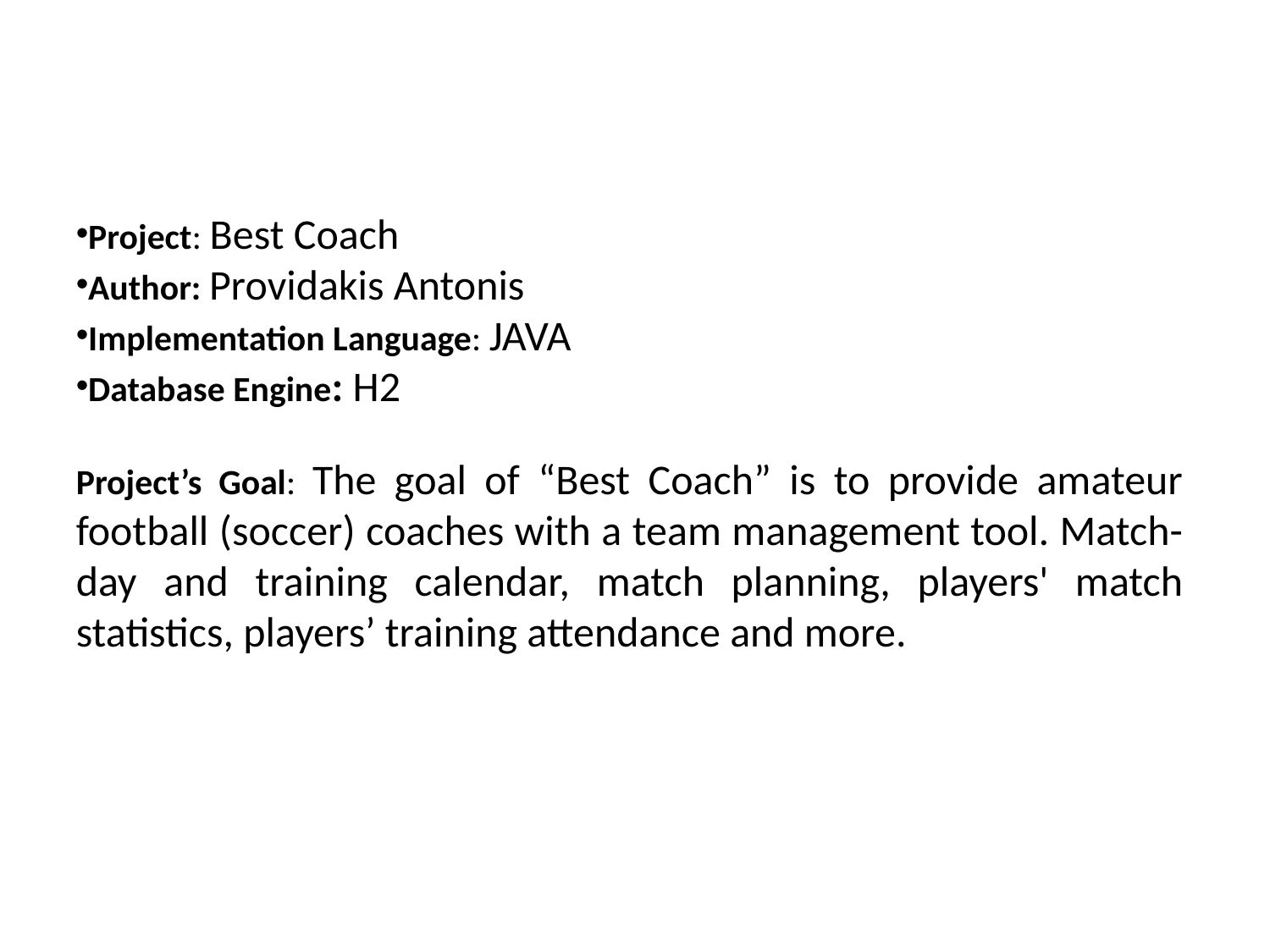

Project: Best Coach
Author: Providakis Antonis
Implementation Language: JAVA
Database Engine: H2

Project’s Goal: The goal of “Best Coach” is to provide amateur football (soccer) coaches with a team management tool. Match-day and training calendar, match planning, players' match statistics, players’ training attendance and more.